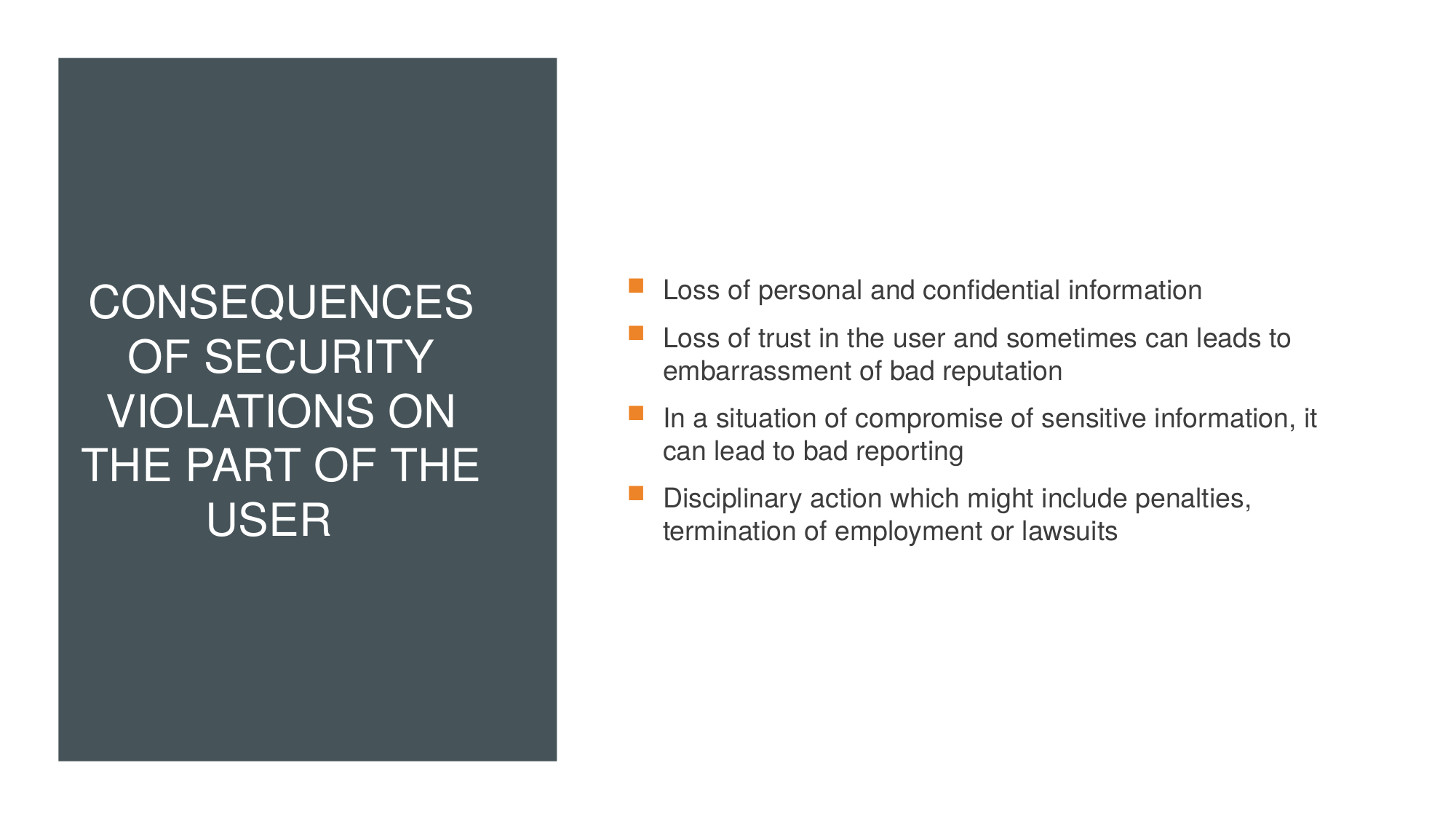

# Consequences of Security Violations on the part of the user
Loss of personal and confidential information
Loss of trust in the user and sometimes can leads to embarrassment of bad reputation
In a situation of compromise of sensitive information, it can lead to bad reporting
Disciplinary action which might include penalties, termination of employment or lawsuits